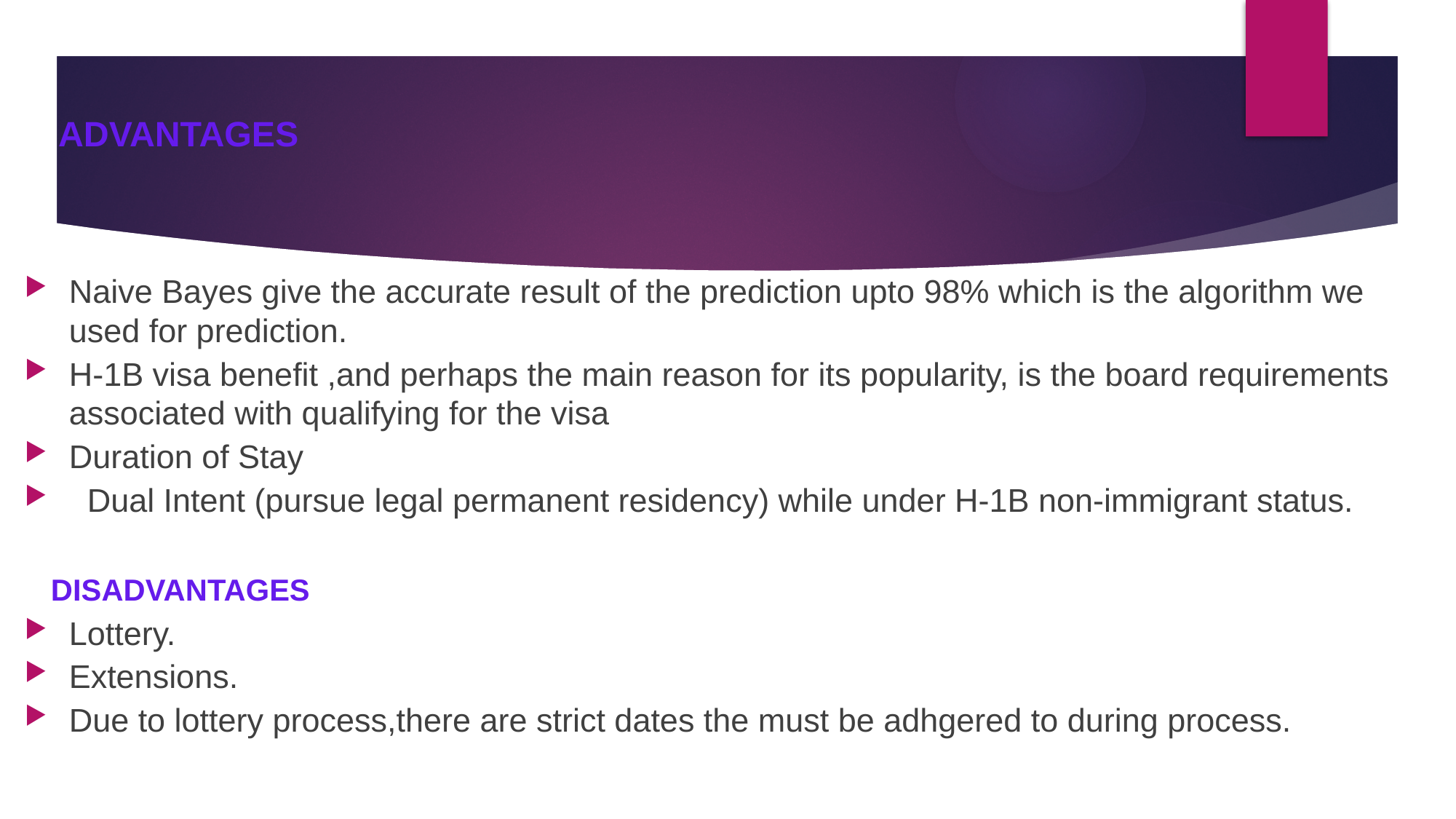

ADVANTAGES

Naive Bayes give the accurate result of the prediction upto 98% which is the algorithm we used for prediction.
H-1B visa benefit ,and perhaps the main reason for its popularity, is the board requirements associated with qualifying for the visa
Duration of Stay
  Dual Intent (pursue legal permanent residency) while under H-1B non-immigrant status.

   DISADVANTAGES
Lottery.
Extensions.
Due to lottery process,there are strict dates the must be adhgered to during process.